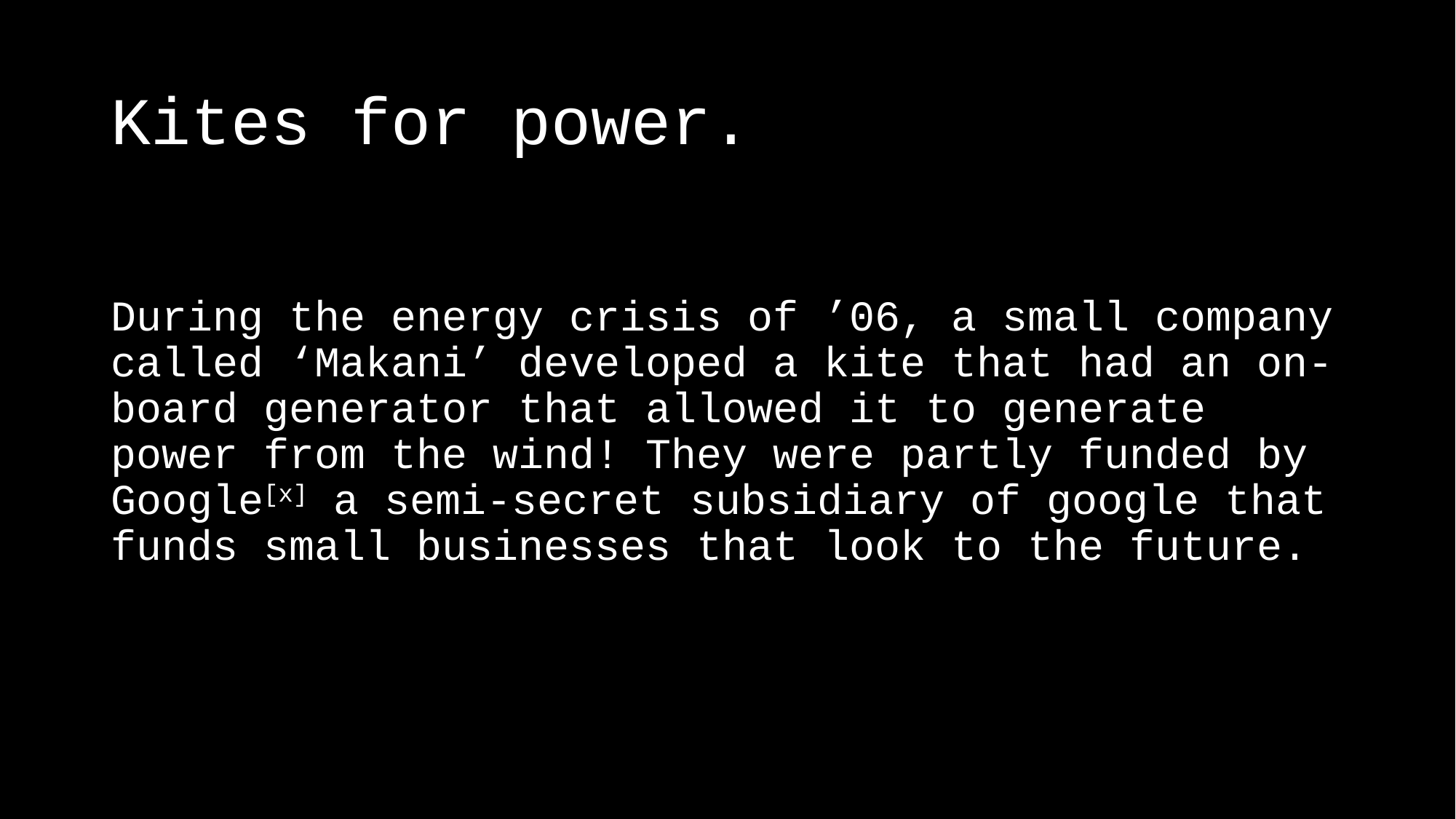

# Kites for power.
During the energy crisis of ’06, a small company called ‘Makani’ developed a kite that had an on-board generator that allowed it to generate power from the wind! They were partly funded by Google[x] a semi-secret subsidiary of google that funds small businesses that look to the future.